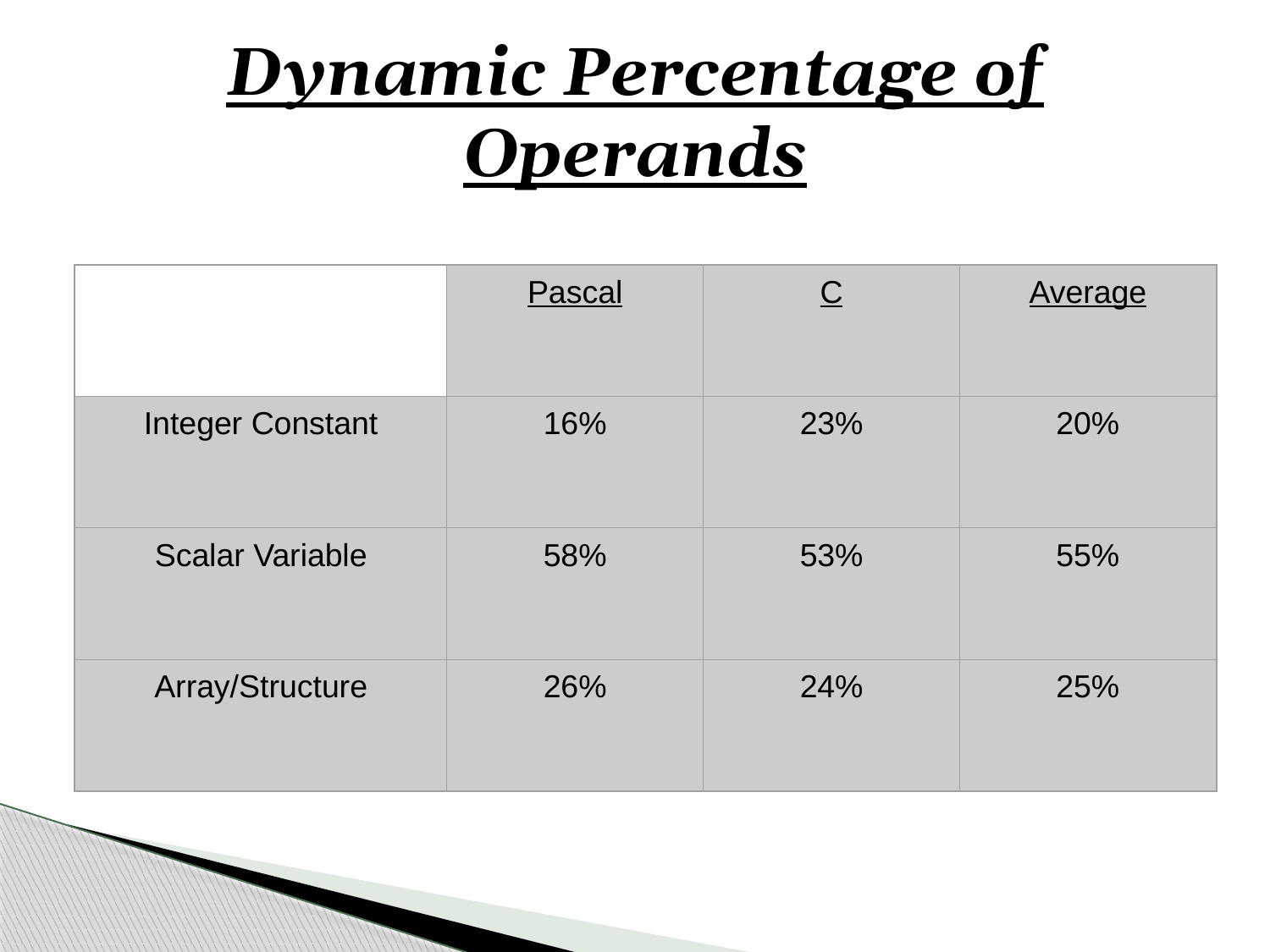

# Dynamic Percentage of Operands

Pascal

C

Average

Integer Constant

16%

23%

20%

Scalar Variable

58%

53%

55%

Array/Structure

26%

24%

25%